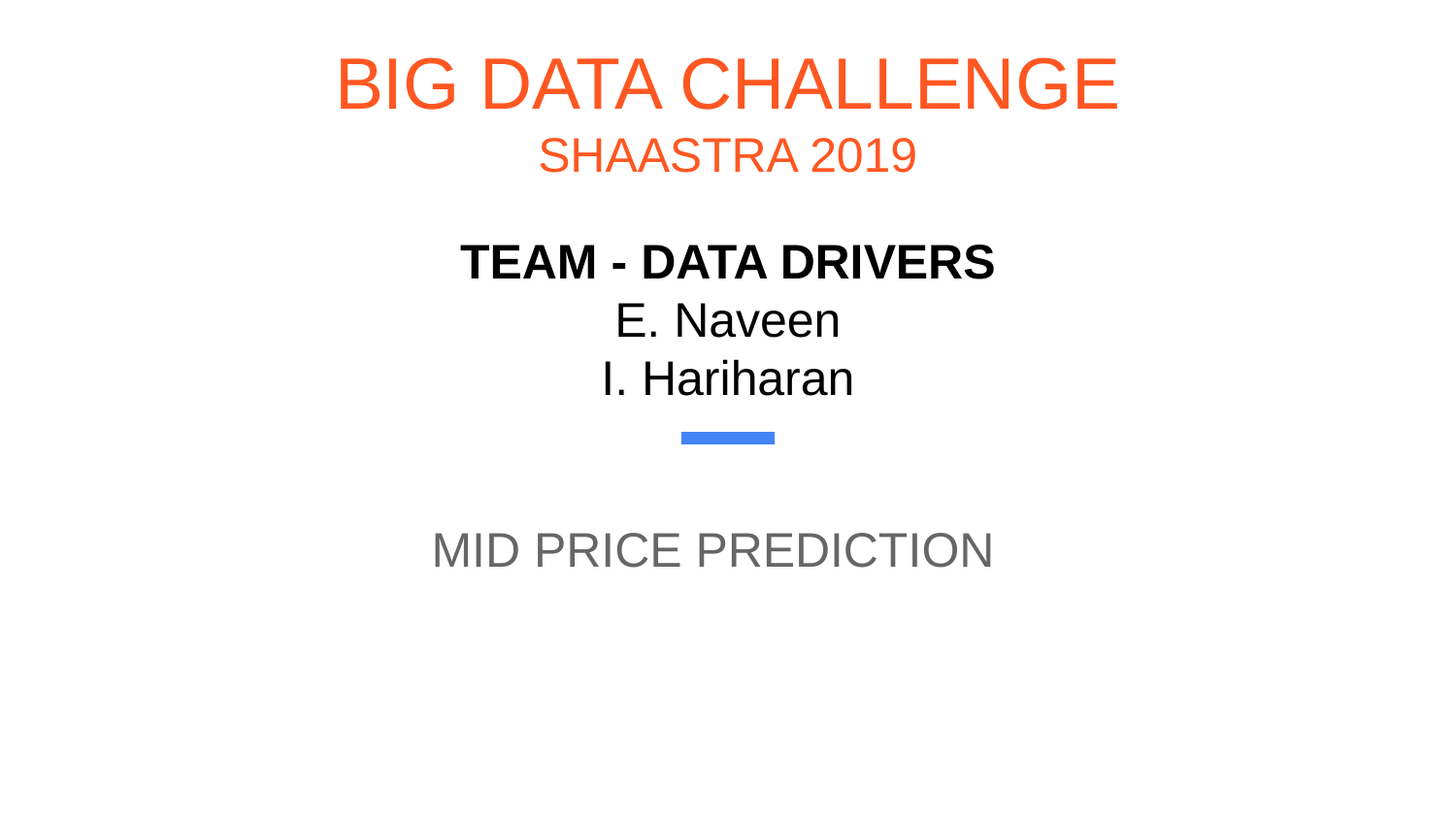

# BIG DATA CHALLENGE
SHAASTRA 2019
TEAM - DATA DRIVERS
E. Naveen
I. Hariharan
MID PRICE PREDICTION